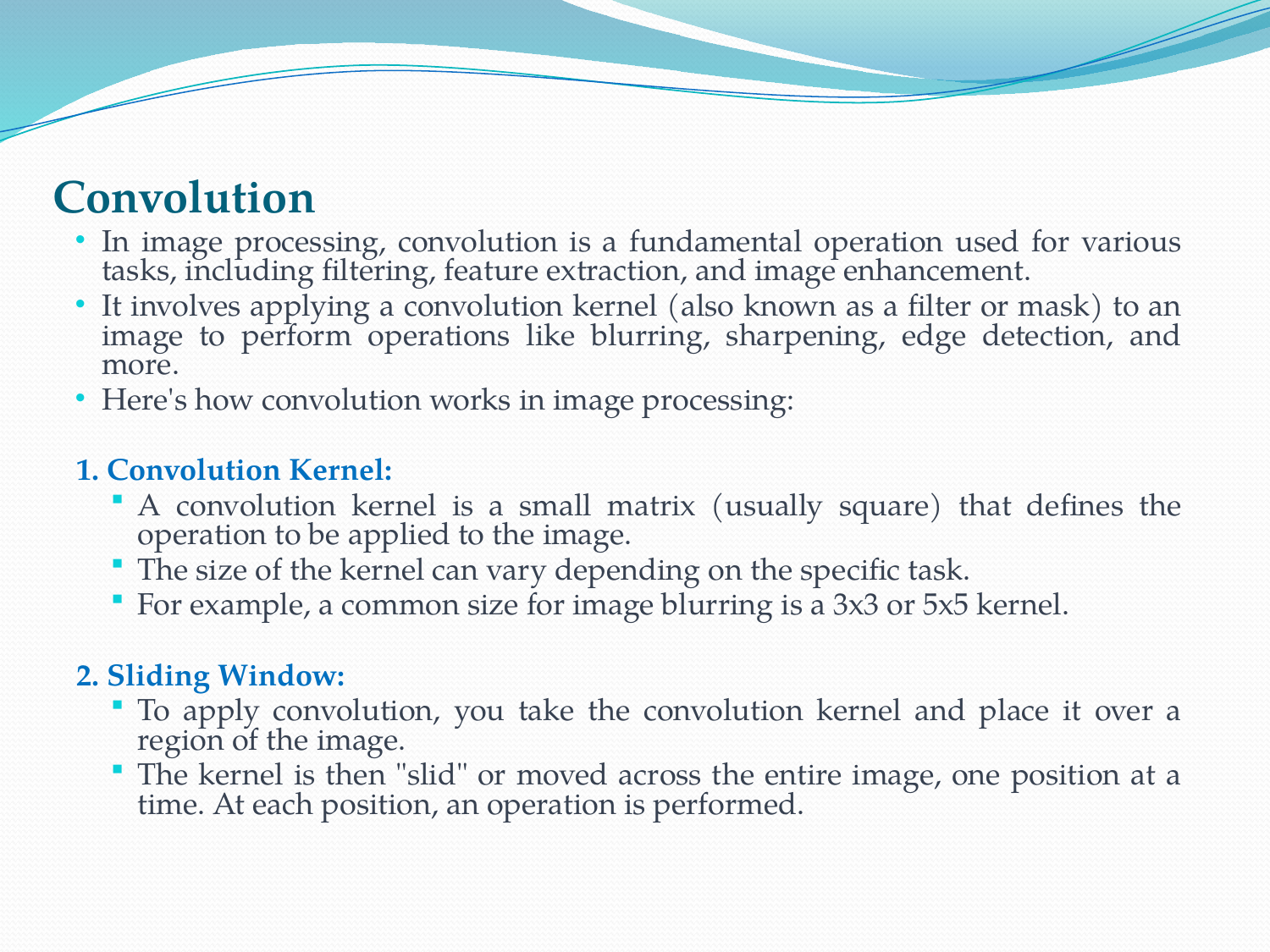

# Convolution
In image processing, convolution is a fundamental operation used for various tasks, including filtering, feature extraction, and image enhancement.
It involves applying a convolution kernel (also known as a filter or mask) to an image to perform operations like blurring, sharpening, edge detection, and more.
Here's how convolution works in image processing:

1. Convolution Kernel:
A convolution kernel is a small matrix (usually square) that defines the operation to be applied to the image.
The size of the kernel can vary depending on the specific task.
For example, a common size for image blurring is a 3x3 or 5x5 kernel.

2. Sliding Window:
To apply convolution, you take the convolution kernel and place it over a region of the image.
The kernel is then "slid" or moved across the entire image, one position at a time. At each position, an operation is performed.